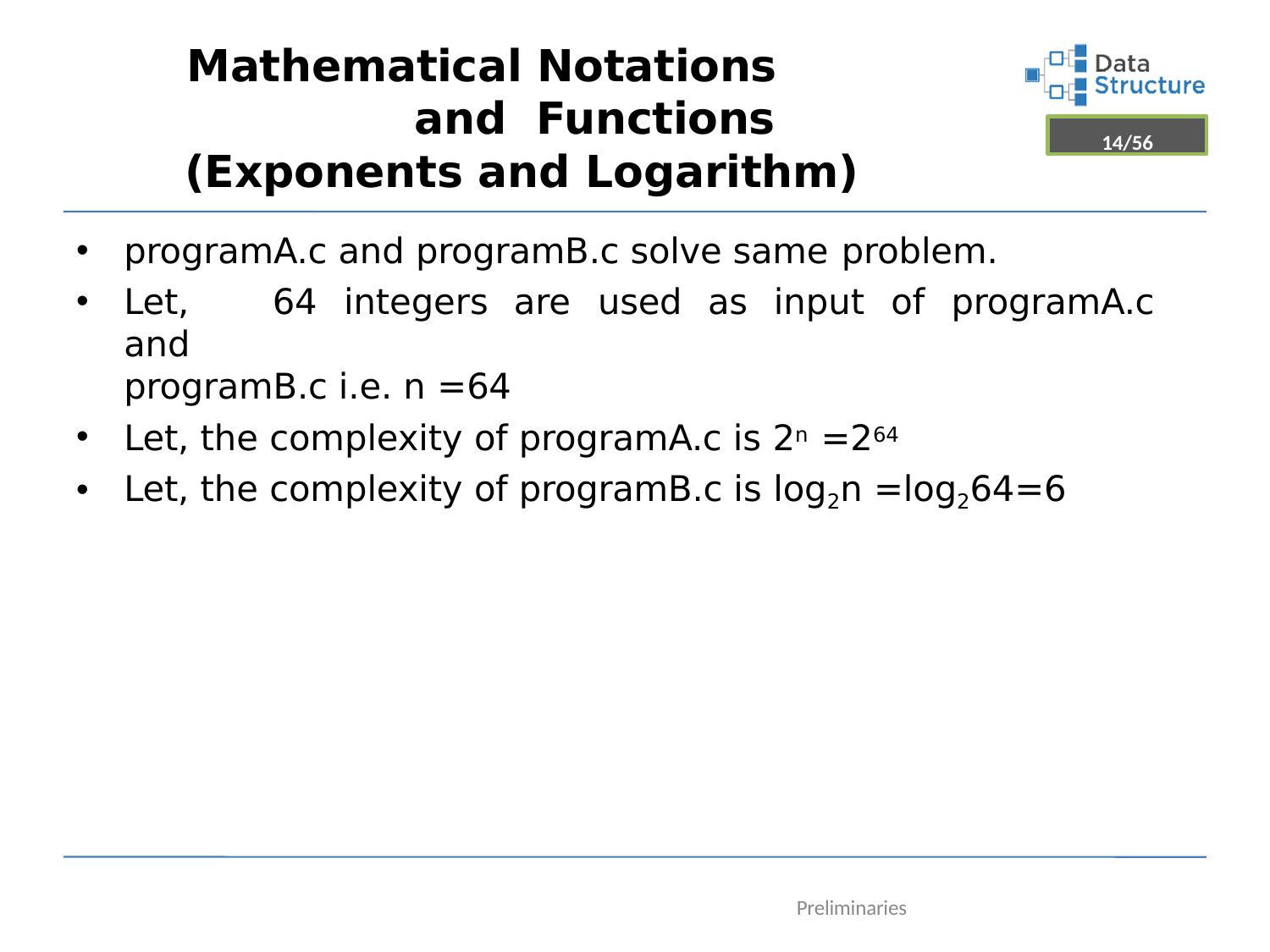

# Mathematical Notations and  Functions
(Exponents and Logarithm)
14/56
programA.c and programB.c solve same problem.
Let,	64	integers	are	used	as	input	of	programA.c	and
programB.c i.e. n =64
Let, the complexity of programA.c is 2n =264
Let, the complexity of programB.c is log2n =log264=6
Preliminaries